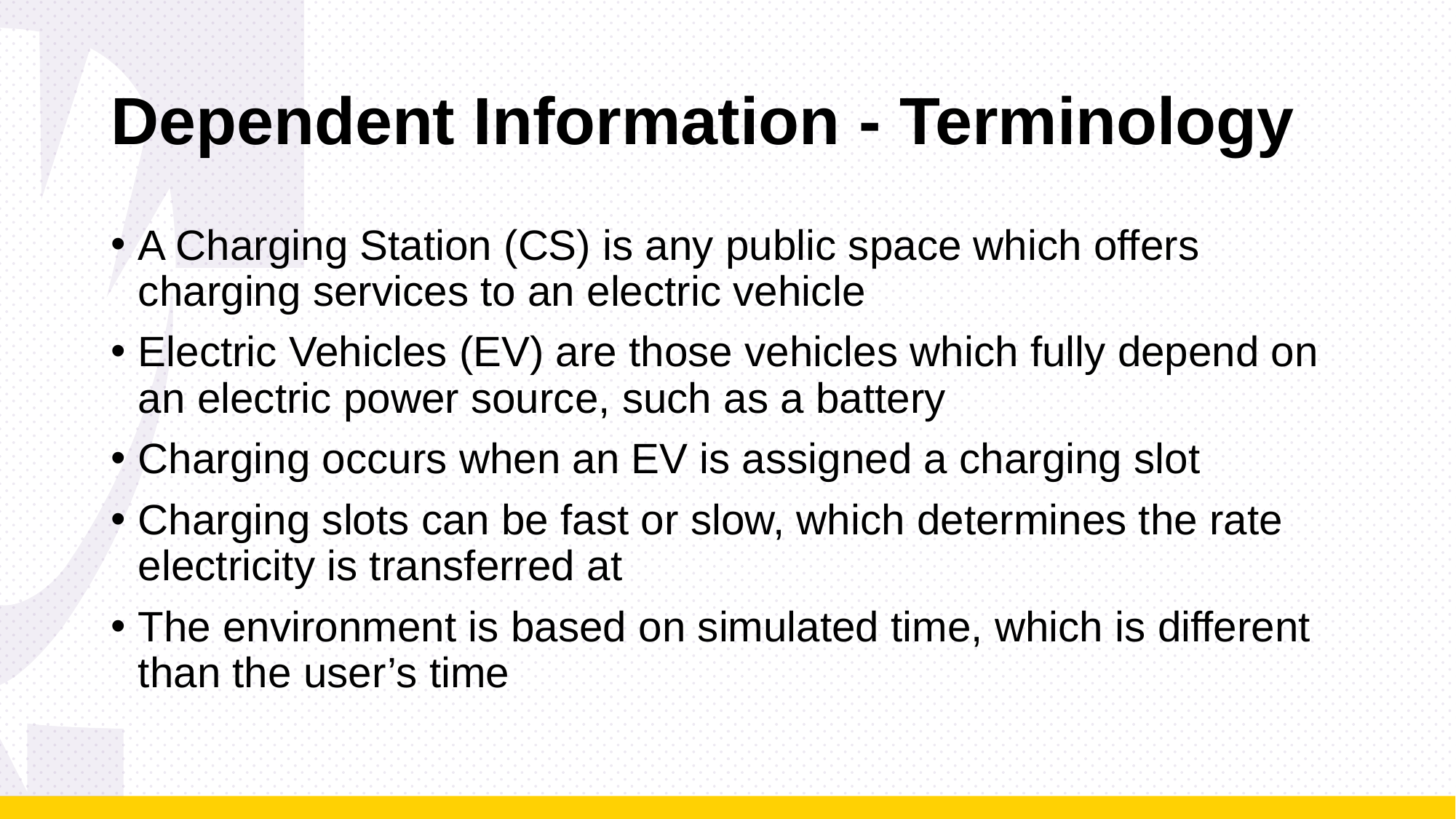

# Dependent Information - Terminology
A Charging Station (CS) is any public space which offers charging services to an electric vehicle
Electric Vehicles (EV) are those vehicles which fully depend on an electric power source, such as a battery
Charging occurs when an EV is assigned a charging slot
Charging slots can be fast or slow, which determines the rate electricity is transferred at
The environment is based on simulated time, which is different than the user’s time